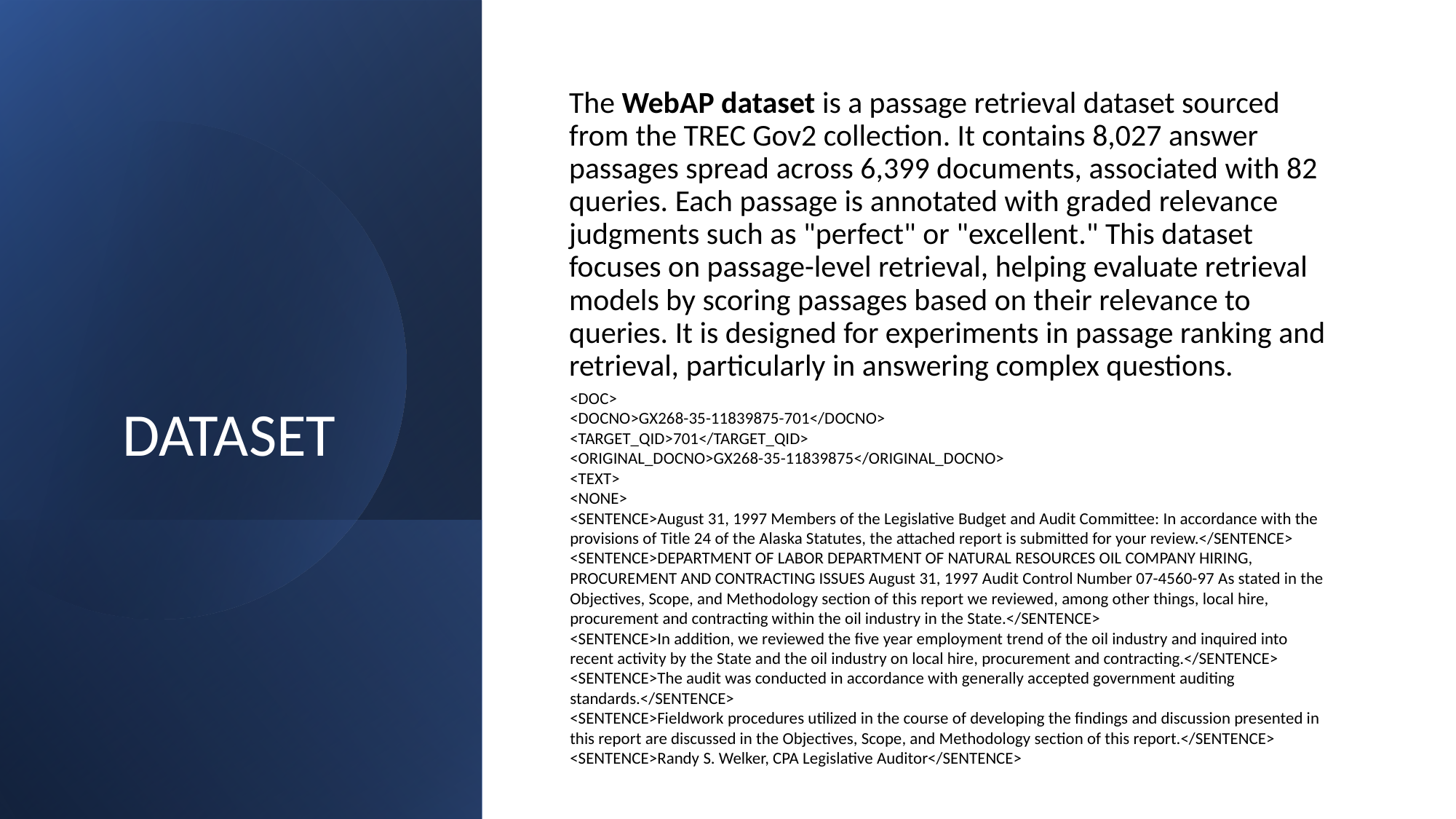

# DATASET
The WebAP dataset is a passage retrieval dataset sourced from the TREC Gov2 collection. It contains 8,027 answer passages spread across 6,399 documents, associated with 82 queries. Each passage is annotated with graded relevance judgments such as "perfect" or "excellent." This dataset focuses on passage-level retrieval, helping evaluate retrieval models by scoring passages based on their relevance to queries. It is designed for experiments in passage ranking and retrieval, particularly in answering complex questions.

<DOC>
<DOCNO>GX268-35-11839875-701</DOCNO>
<TARGET_QID>701</TARGET_QID>
<ORIGINAL_DOCNO>GX268-35-11839875</ORIGINAL_DOCNO>
<TEXT>
<NONE>
<SENTENCE>August 31, 1997 Members of the Legislative Budget and Audit Committee: In accordance with the provisions of Title 24 of the Alaska Statutes, the attached report is submitted for your review.</SENTENCE>
<SENTENCE>DEPARTMENT OF LABOR DEPARTMENT OF NATURAL RESOURCES OIL COMPANY HIRING, PROCUREMENT AND CONTRACTING ISSUES August 31, 1997 Audit Control Number 07-4560-97 As stated in the Objectives, Scope, and Methodology section of this report we reviewed, among other things, local hire, procurement and contracting within the oil industry in the State.</SENTENCE>
<SENTENCE>In addition, we reviewed the five year employment trend of the oil industry and inquired into recent activity by the State and the oil industry on local hire, procurement and contracting.</SENTENCE>
<SENTENCE>The audit was conducted in accordance with generally accepted government auditing standards.</SENTENCE>
<SENTENCE>Fieldwork procedures utilized in the course of developing the findings and discussion presented in this report are discussed in the Objectives, Scope, and Methodology section of this report.</SENTENCE>
<SENTENCE>Randy S. Welker, CPA Legislative Auditor</SENTENCE>